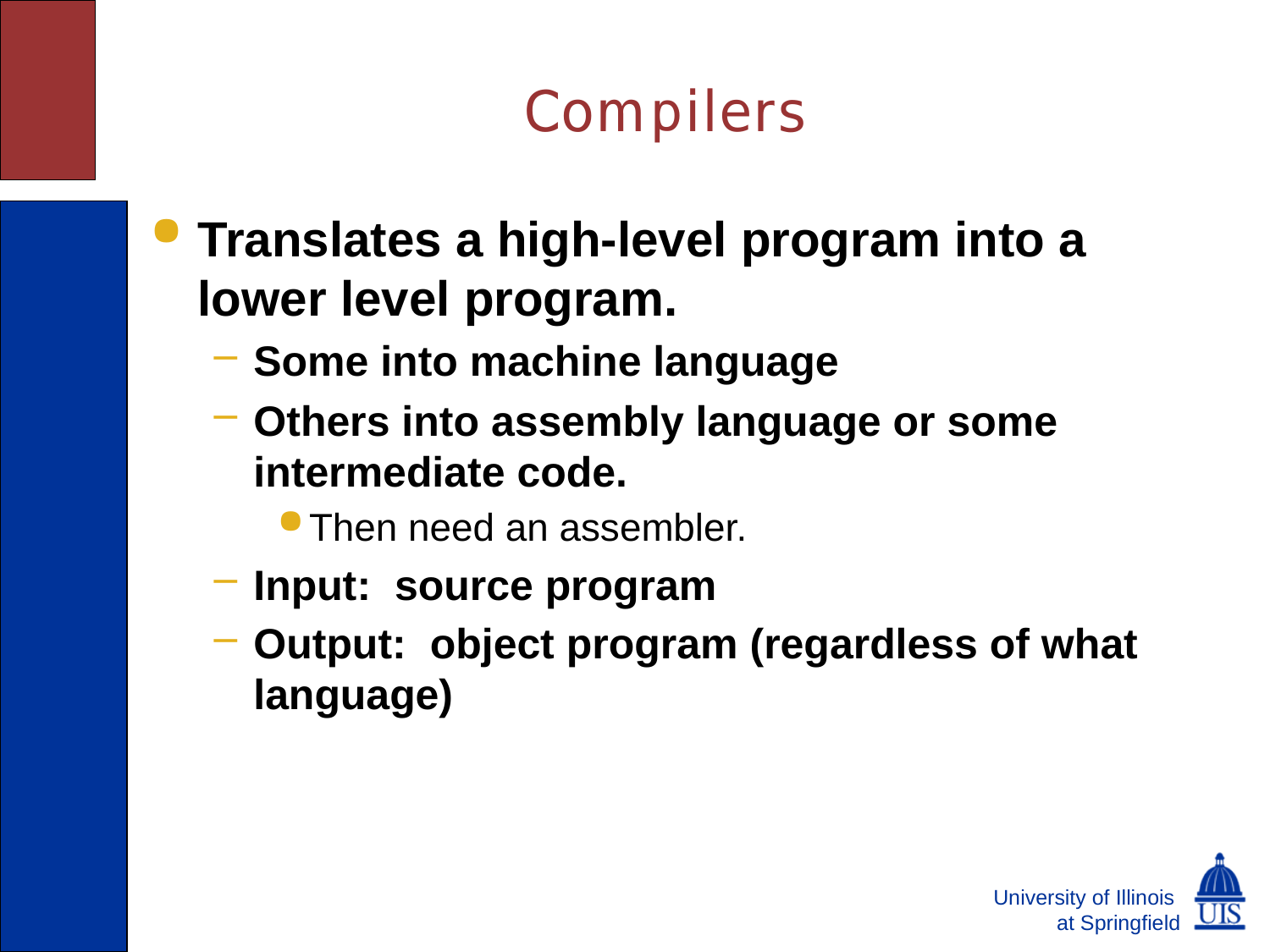

Compilers
Translates a high-level program into a lower level program.
Some into machine language
Others into assembly language or some intermediate code.
Then need an assembler.
Input:  source program
Output:  object program (regardless of what language)